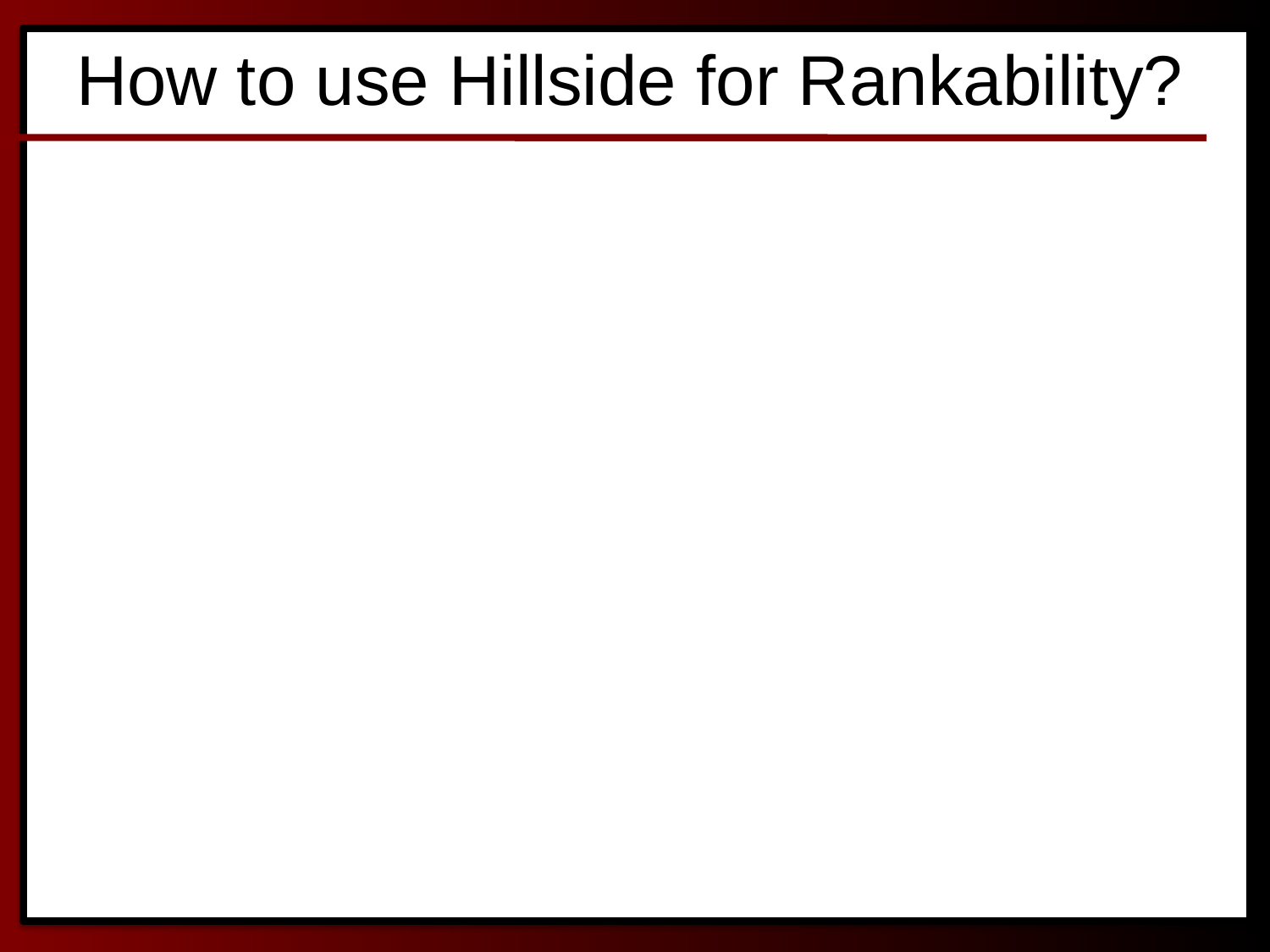

# How to use Hillside for Rankability?